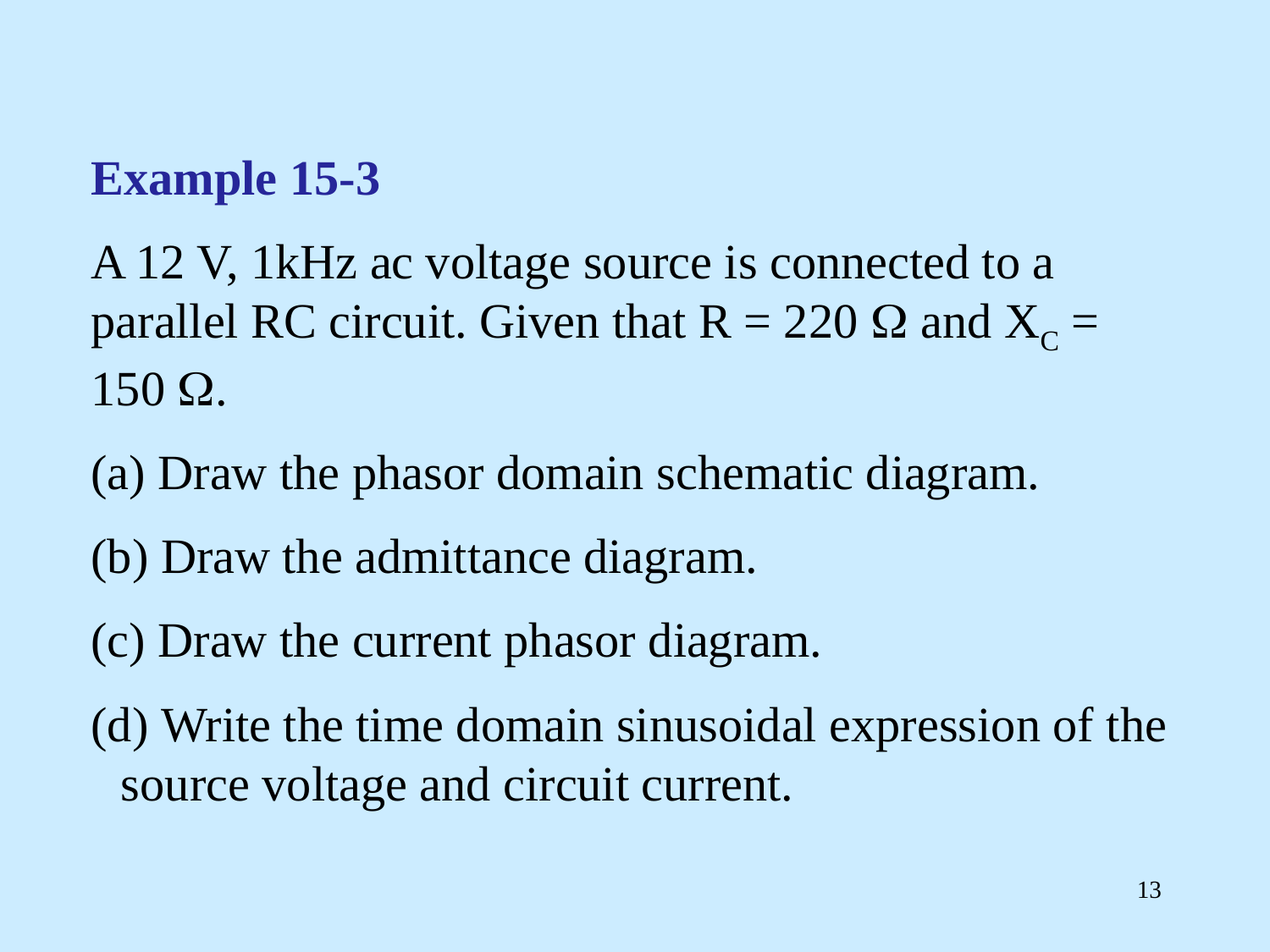

Example 15-3
A 12 V, 1kHz ac voltage source is connected to a parallel RC circuit. Given that R = 220 Ω and XC = 150 Ω.
 Draw the phasor domain schematic diagram.
 Draw the admittance diagram.
 Draw the current phasor diagram.
 Write the time domain sinusoidal expression of the source voltage and circuit current.
13